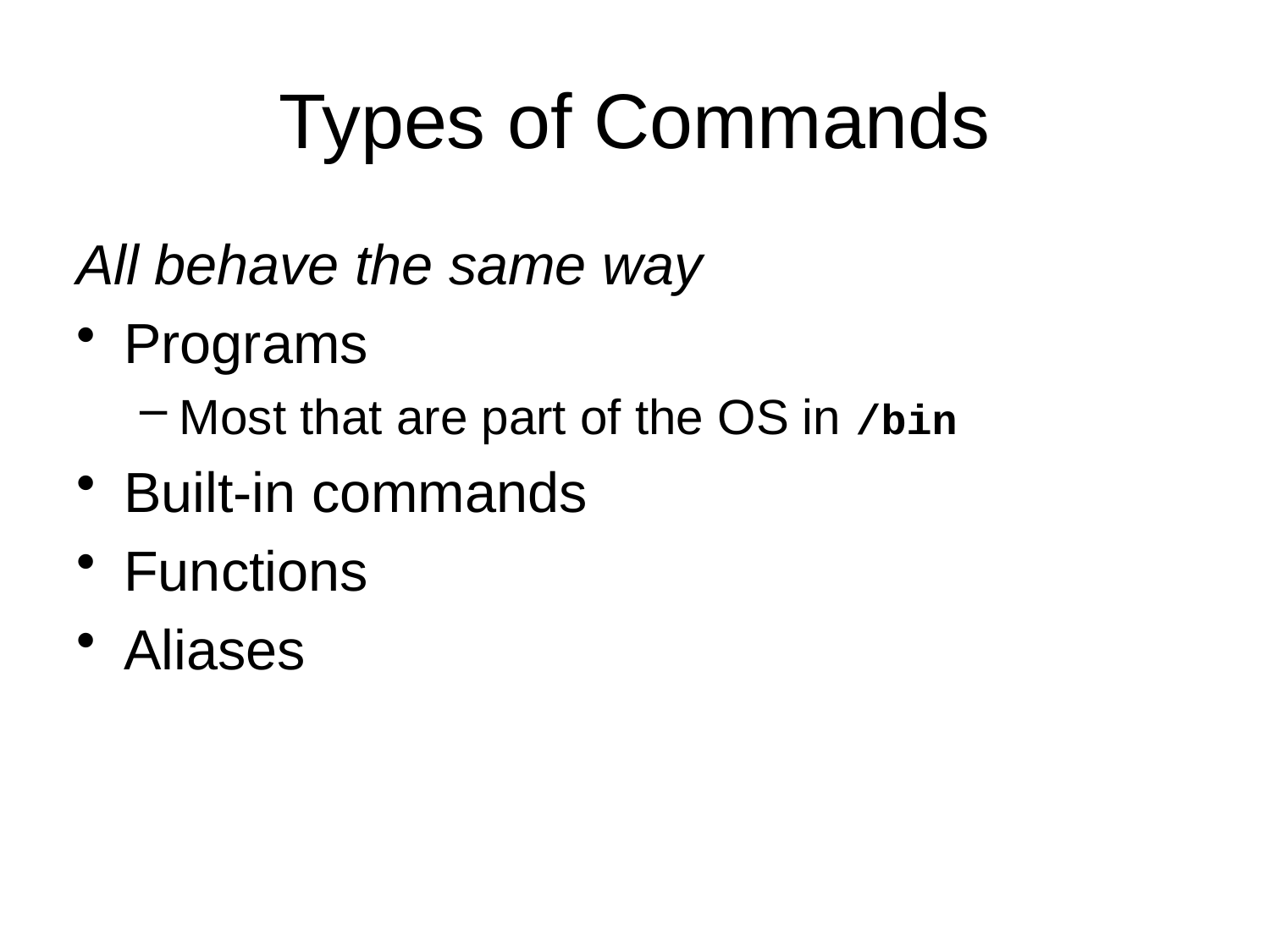

# Types of Commands
All behave the same way
Programs
Most that are part of the OS in /bin
Built-in commands
Functions
Aliases